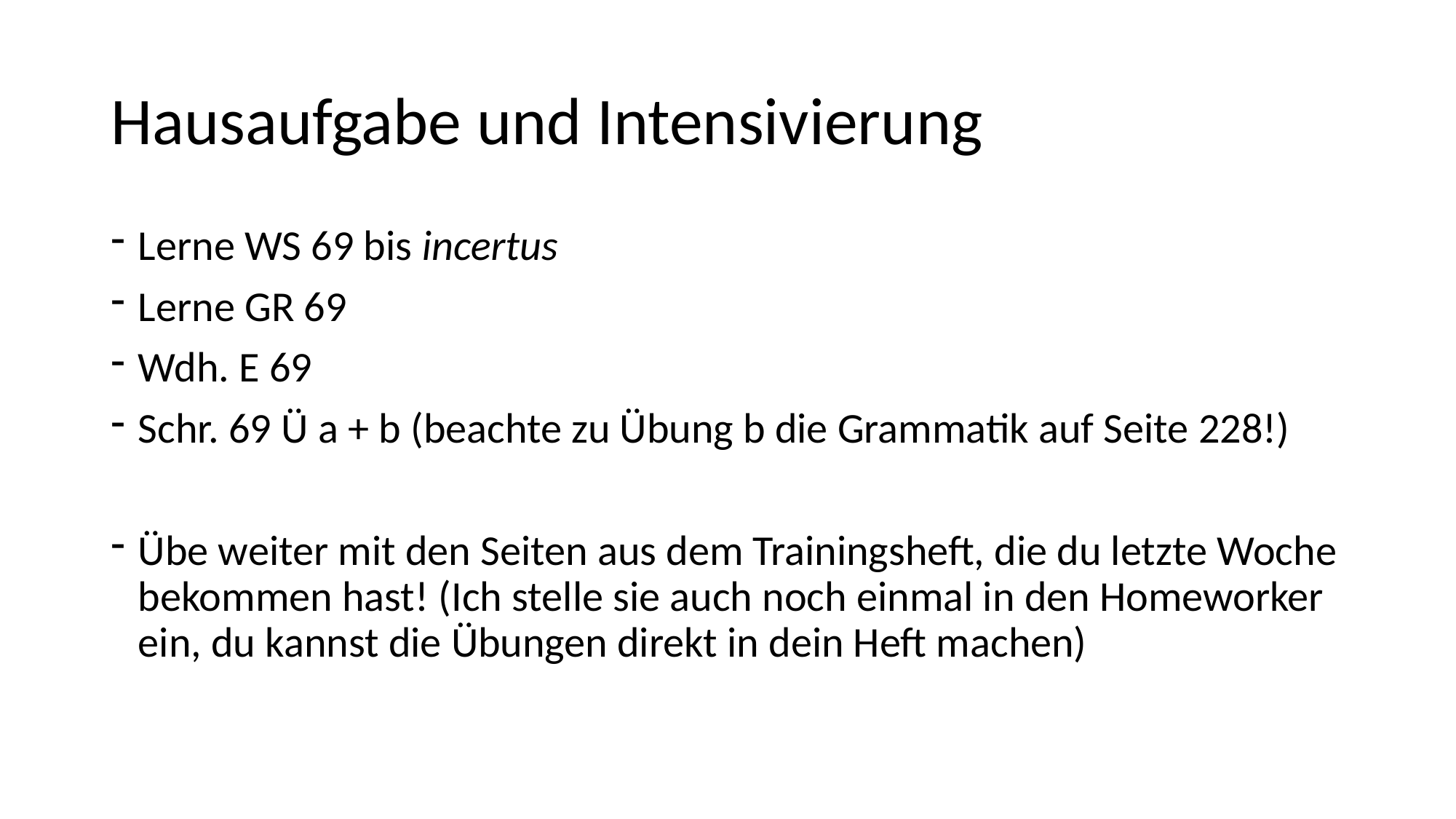

# Hausaufgabe und Intensivierung
Lerne WS 69 bis incertus
Lerne GR 69
Wdh. E 69
Schr. 69 Ü a + b (beachte zu Übung b die Grammatik auf Seite 228!)

Übe weiter mit den Seiten aus dem Trainingsheft, die du letzte Woche bekommen hast! (Ich stelle sie auch noch einmal in den Homeworker ein, du kannst die Übungen direkt in dein Heft machen)